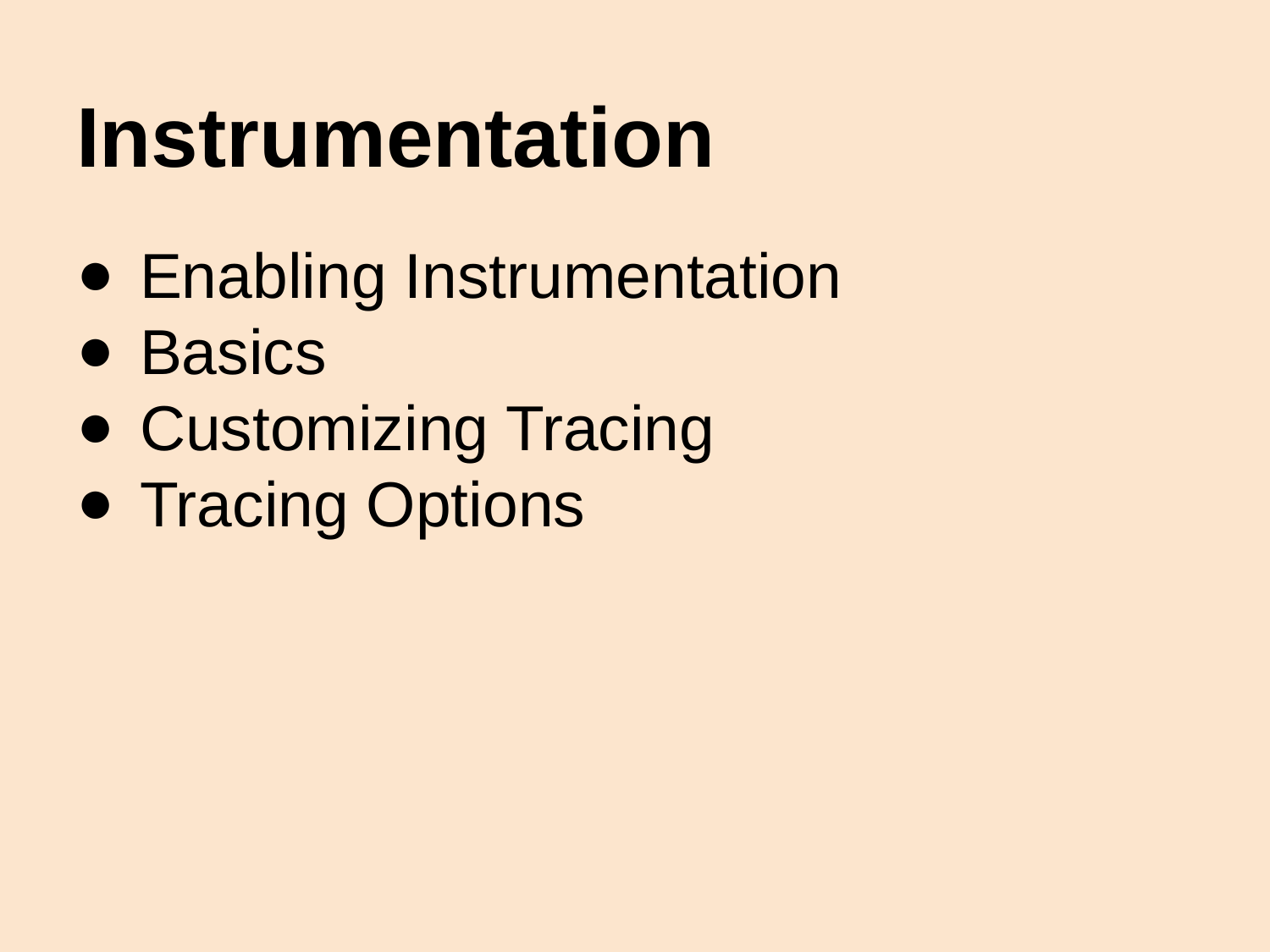

# Instrumentation
Enabling Instrumentation
Basics
Customizing Tracing
Tracing Options